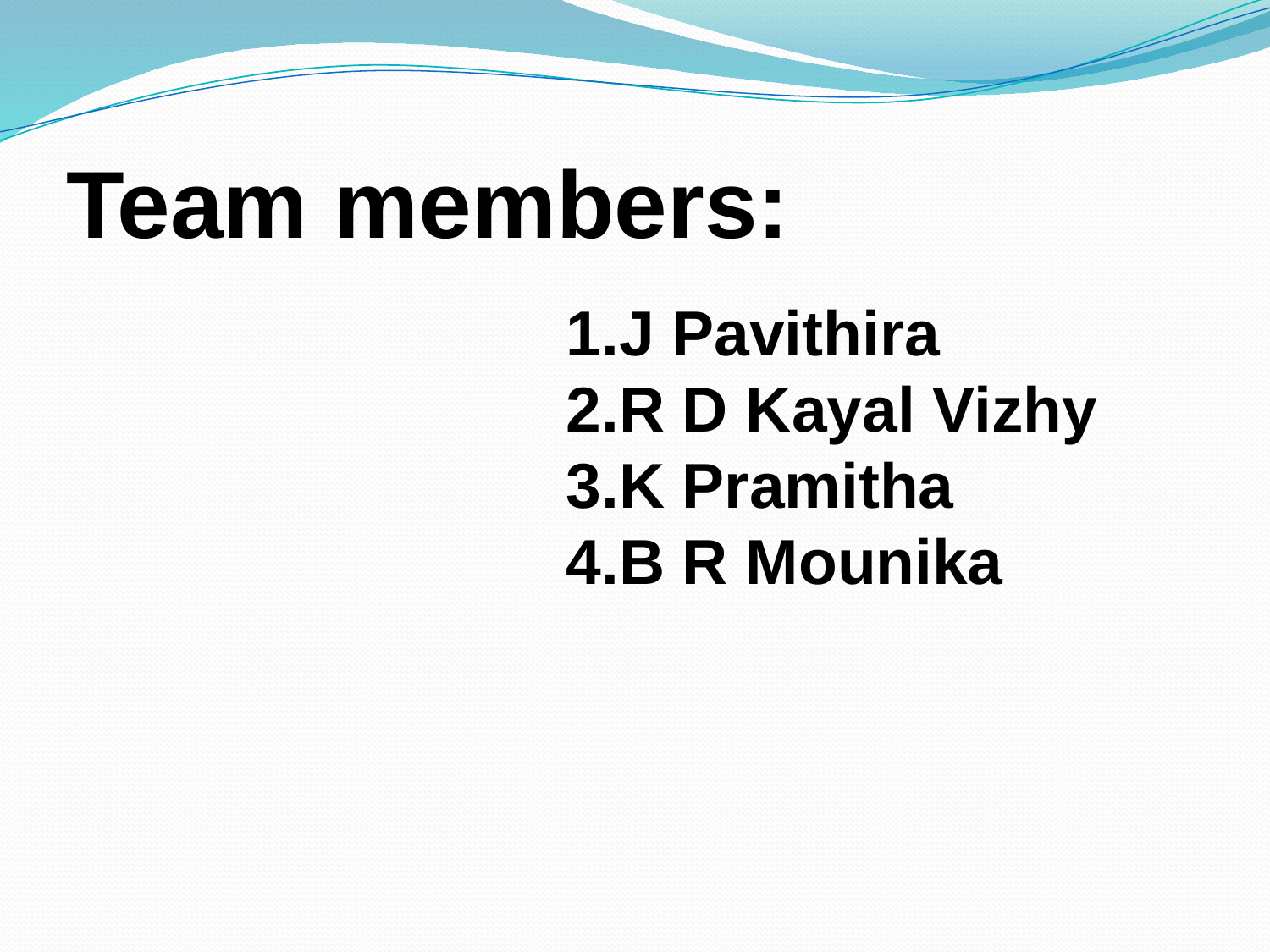

Team members:
J Pavithira
R D Kayal Vizhy
K Pramitha
B R Mounika